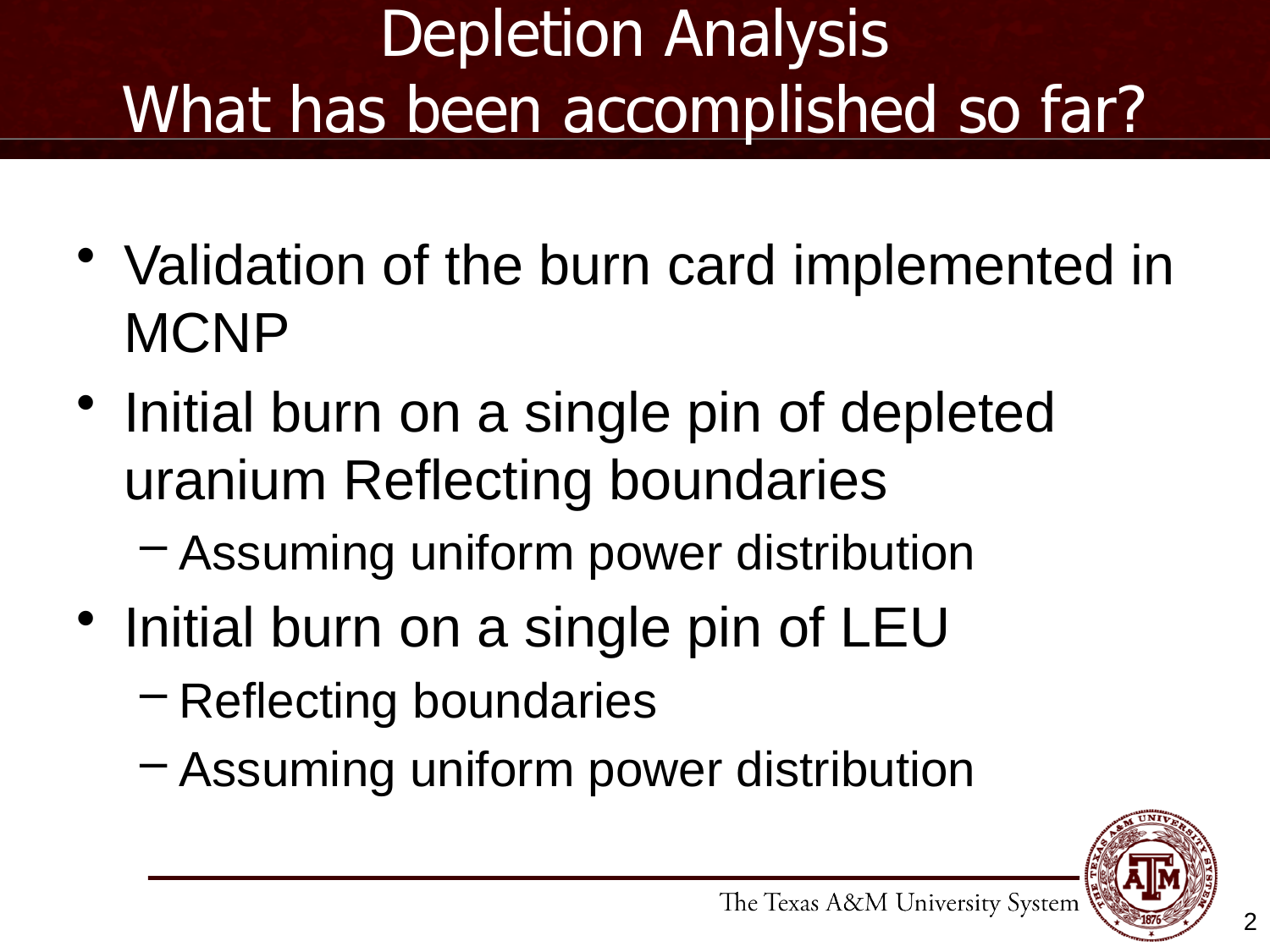

# Depletion Analysis What has been accomplished so far?
Validation of the burn card implemented in MCNP
Initial burn on a single pin of depleted uranium Reflecting boundaries
Assuming uniform power distribution
Initial burn on a single pin of LEU
Reflecting boundaries
Assuming uniform power distribution

2